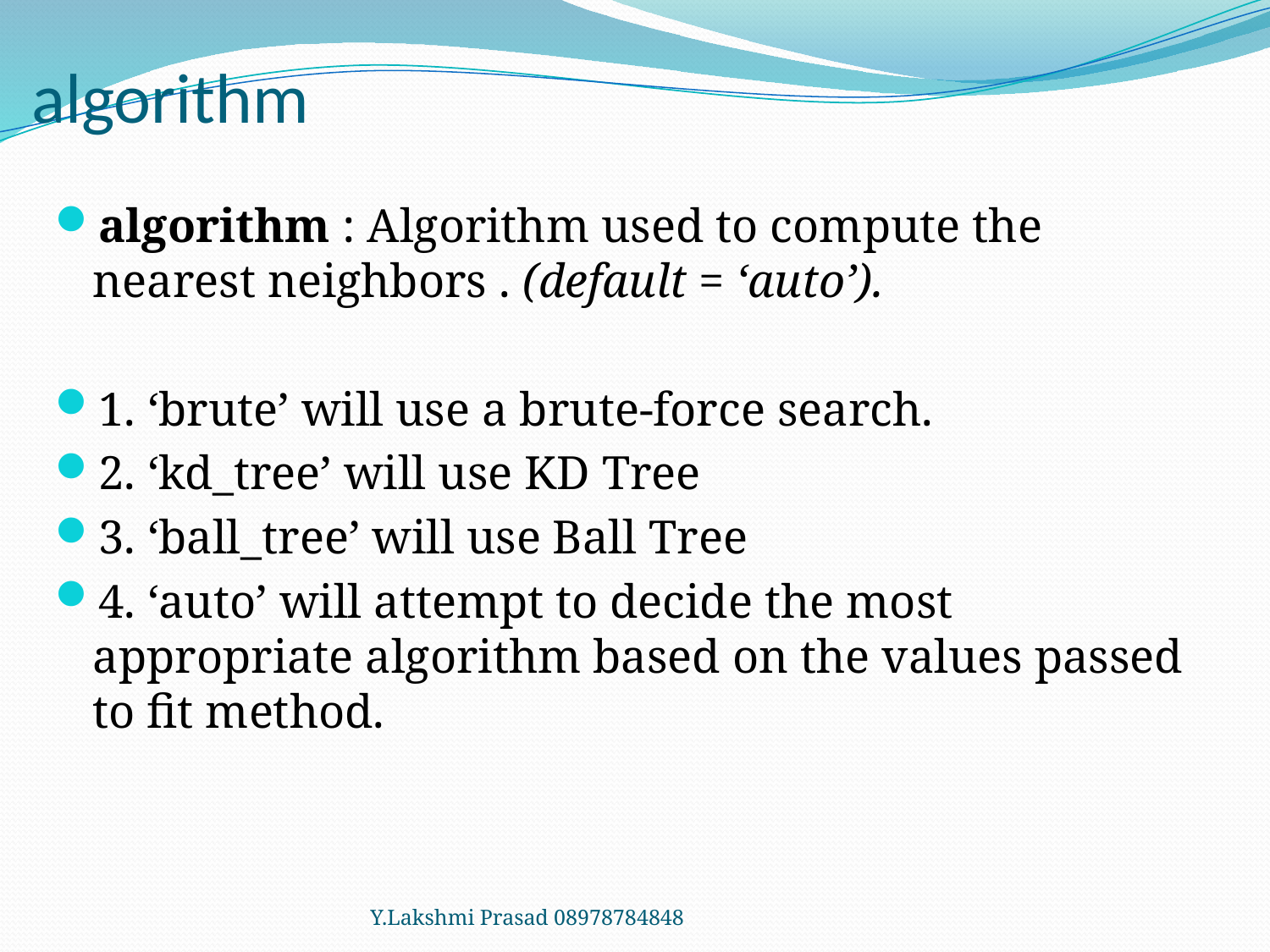

# algorithm
algorithm : Algorithm used to compute the nearest neighbors . (default = ‘auto’).

1. ‘brute’ will use a brute-force search.
2. ‘kd_tree’ will use KD Tree
3. ‘ball_tree’ will use Ball Tree
4. ‘auto’ will attempt to decide the most appropriate algorithm based on the values passed to fit method.

Y.Lakshmi Prasad 08978784848